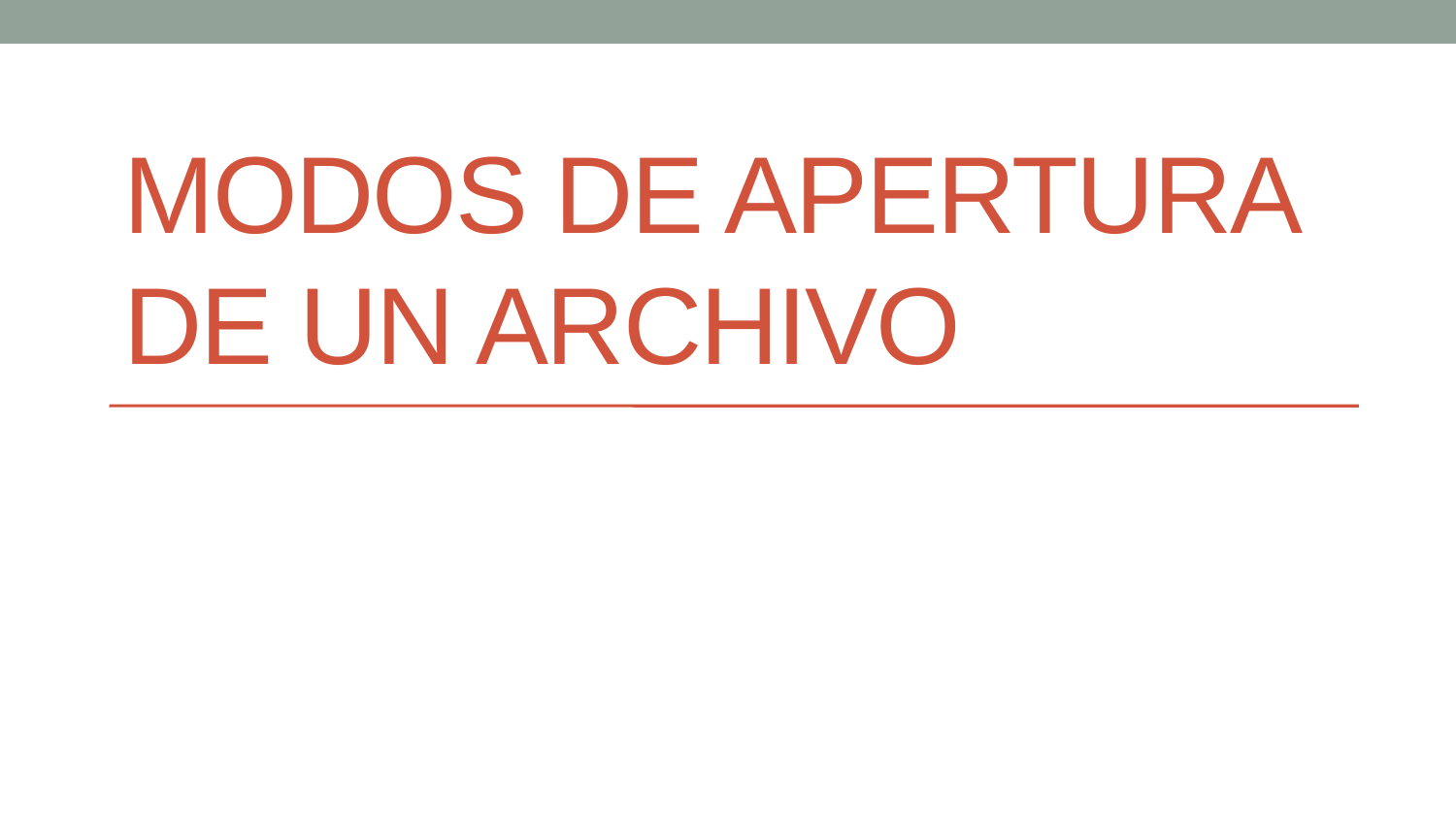

# Modos de apertura de un archivo